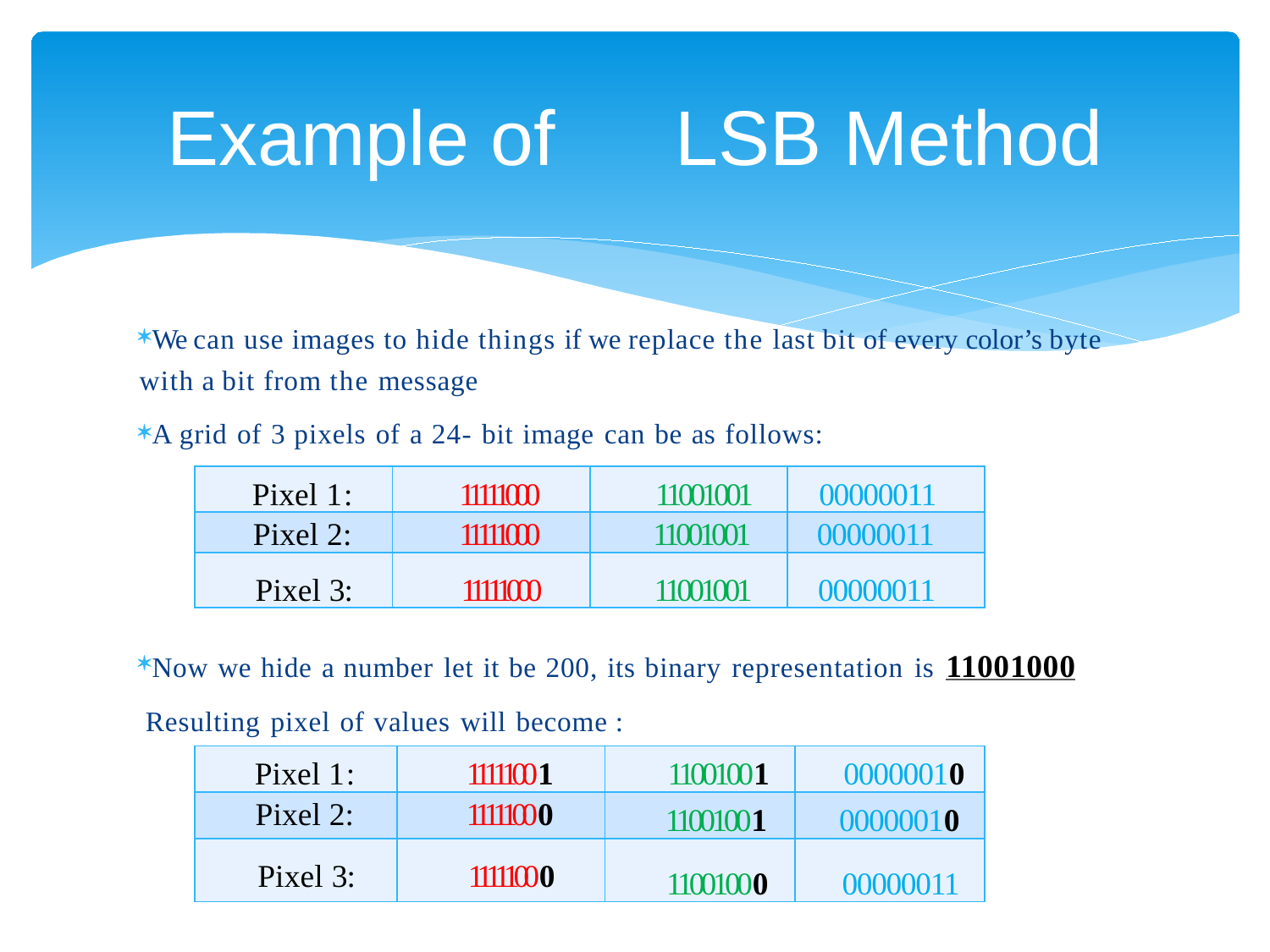

# Example of	LSB Method
We can use images to hide things if we replace the last bit of every color’s byte  with a bit from the message
A grid of 3 pixels of a 24- bit image can be as follows:

Now we hide a number let it be 200, its binary representation is 11001000
 Resulting pixel of values will become :

| Pixel 1: | 11111000 | 11001001 | 00000011 |
| --- | --- | --- | --- |
| Pixel 2: | 11111000 | 11001001 | 00000011 |
| Pixel 3: | 11111000 | 11001001 | 00000011 |
| Pixel 1: | 11111001 | 11001001 | 00000010 |
| --- | --- | --- | --- |
| Pixel 2: | 11111000 | 11001001 | 00000010 |
| Pixel 3: | 11111000 | 11001000 | 00000011 |